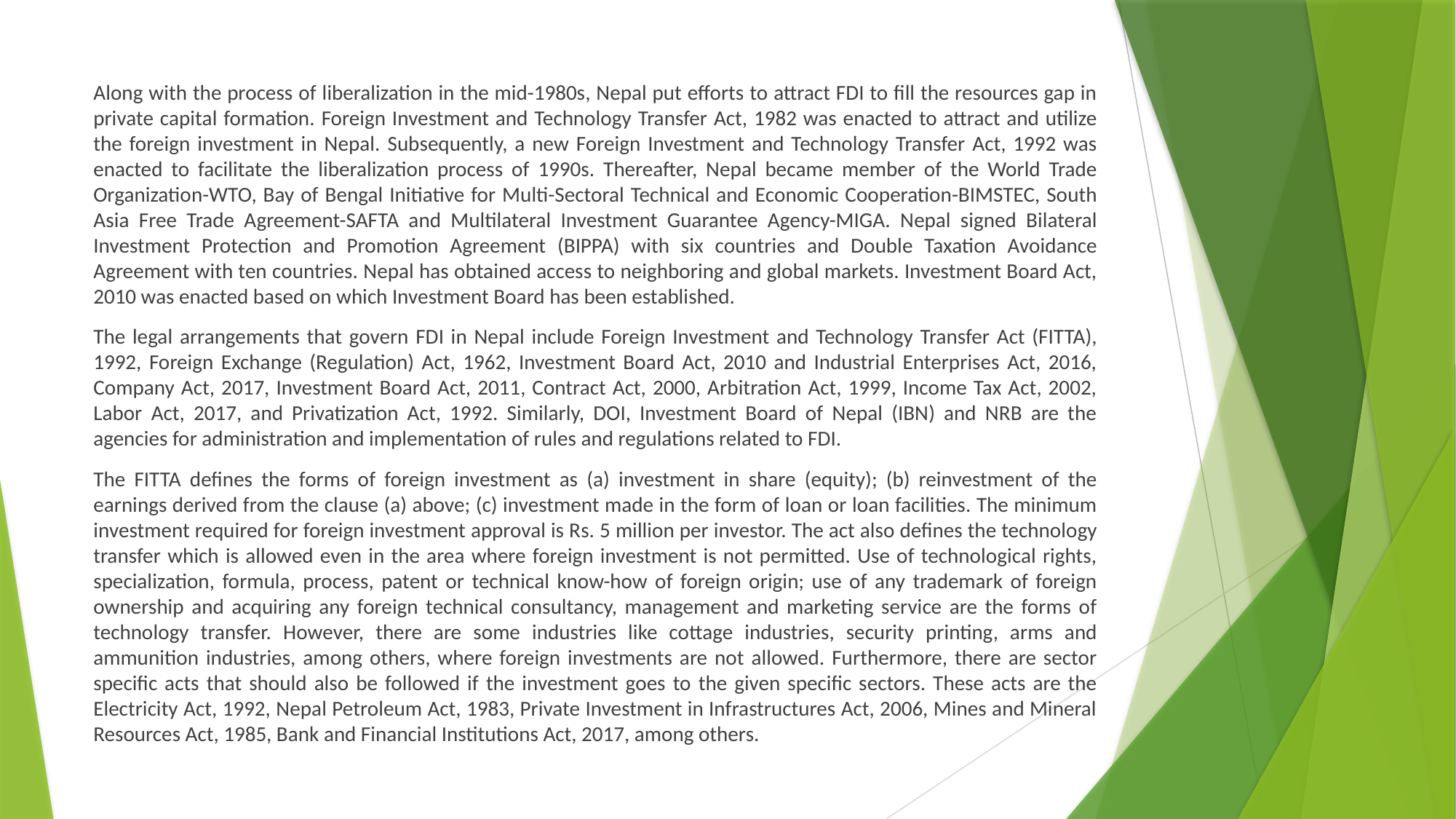

Along with the process of liberalization in the mid-1980s, Nepal put efforts to attract FDI to fill the resources gap in private capital formation. Foreign Investment and Technology Transfer Act, 1982 was enacted to attract and utilize the foreign investment in Nepal. Subsequently, a new Foreign Investment and Technology Transfer Act, 1992 was enacted to facilitate the liberalization process of 1990s. Thereafter, Nepal became member of the World Trade Organization-WTO, Bay of Bengal Initiative for Multi-Sectoral Technical and Economic Cooperation-BIMSTEC, South Asia Free Trade Agreement-SAFTA and Multilateral Investment Guarantee Agency-MIGA. Nepal signed Bilateral Investment Protection and Promotion Agreement (BIPPA) with six countries and Double Taxation Avoidance Agreement with ten countries. Nepal has obtained access to neighboring and global markets. Investment Board Act, 2010 was enacted based on which Investment Board has been established.
The legal arrangements that govern FDI in Nepal include Foreign Investment and Technology Transfer Act (FITTA), 1992, Foreign Exchange (Regulation) Act, 1962, Investment Board Act, 2010 and Industrial Enterprises Act, 2016, Company Act, 2017, Investment Board Act, 2011, Contract Act, 2000, Arbitration Act, 1999, Income Tax Act, 2002, Labor Act, 2017, and Privatization Act, 1992. Similarly, DOI, Investment Board of Nepal (IBN) and NRB are the agencies for administration and implementation of rules and regulations related to FDI.
The FITTA defines the forms of foreign investment as (a) investment in share (equity); (b) reinvestment of the earnings derived from the clause (a) above; (c) investment made in the form of loan or loan facilities. The minimum investment required for foreign investment approval is Rs. 5 million per investor. The act also defines the technology transfer which is allowed even in the area where foreign investment is not permitted. Use of technological rights, specialization, formula, process, patent or technical know-how of foreign origin; use of any trademark of foreign ownership and acquiring any foreign technical consultancy, management and marketing service are the forms of technology transfer. However, there are some industries like cottage industries, security printing, arms and ammunition industries, among others, where foreign investments are not allowed. Furthermore, there are sector specific acts that should also be followed if the investment goes to the given specific sectors. These acts are the Electricity Act, 1992, Nepal Petroleum Act, 1983, Private Investment in Infrastructures Act, 2006, Mines and Mineral Resources Act, 1985, Bank and Financial Institutions Act, 2017, among others.